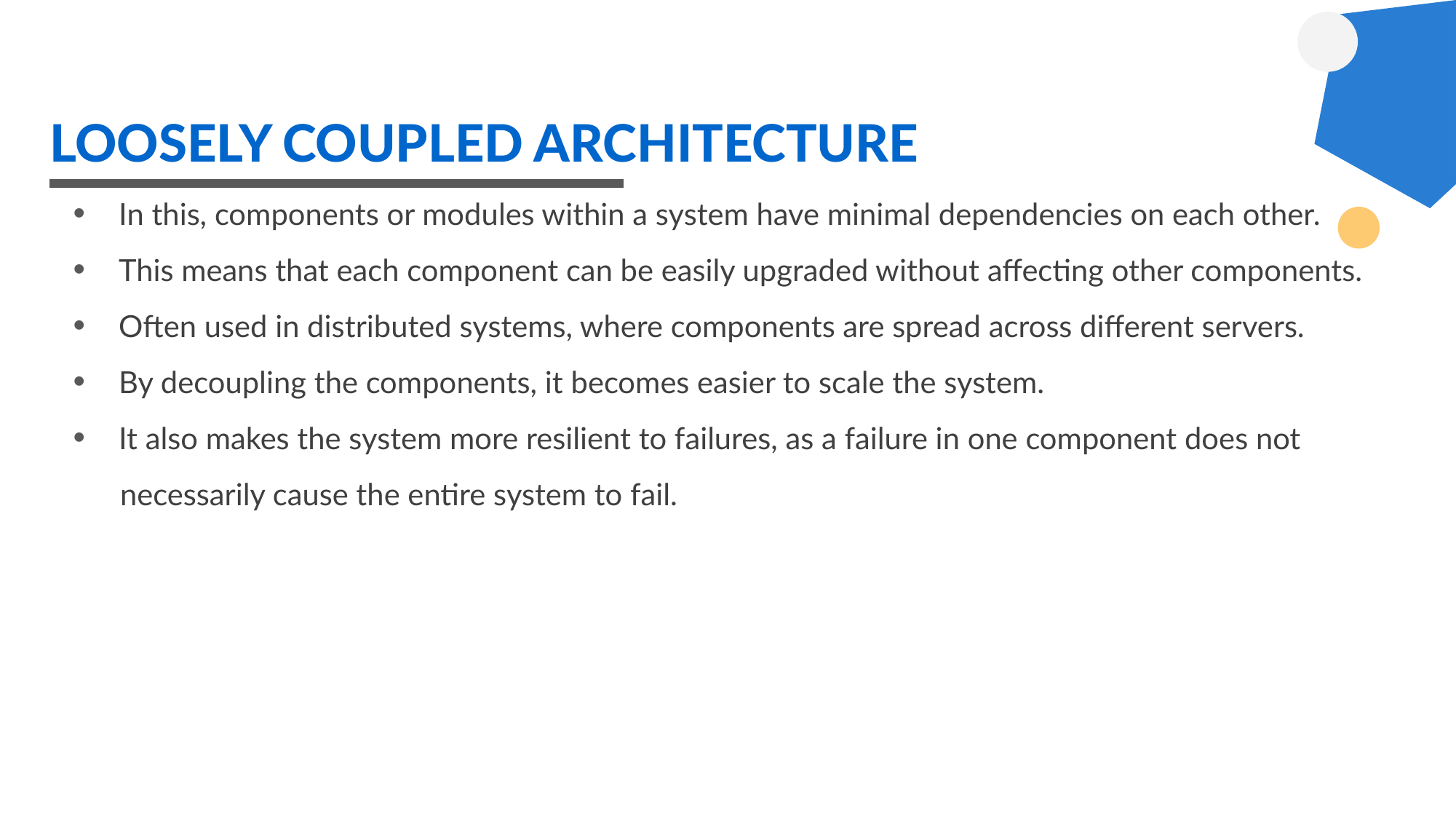

# LOOSELY COUPLED ARCHITECTURE
In this, components or modules within a system have minimal dependencies on each other.
This means that each component can be easily upgraded without affecting other components.
Often used in distributed systems, where components are spread across different servers.
By decoupling the components, it becomes easier to scale the system.
It also makes the system more resilient to failures, as a failure in one component does not
      necessarily cause the entire system to fail.